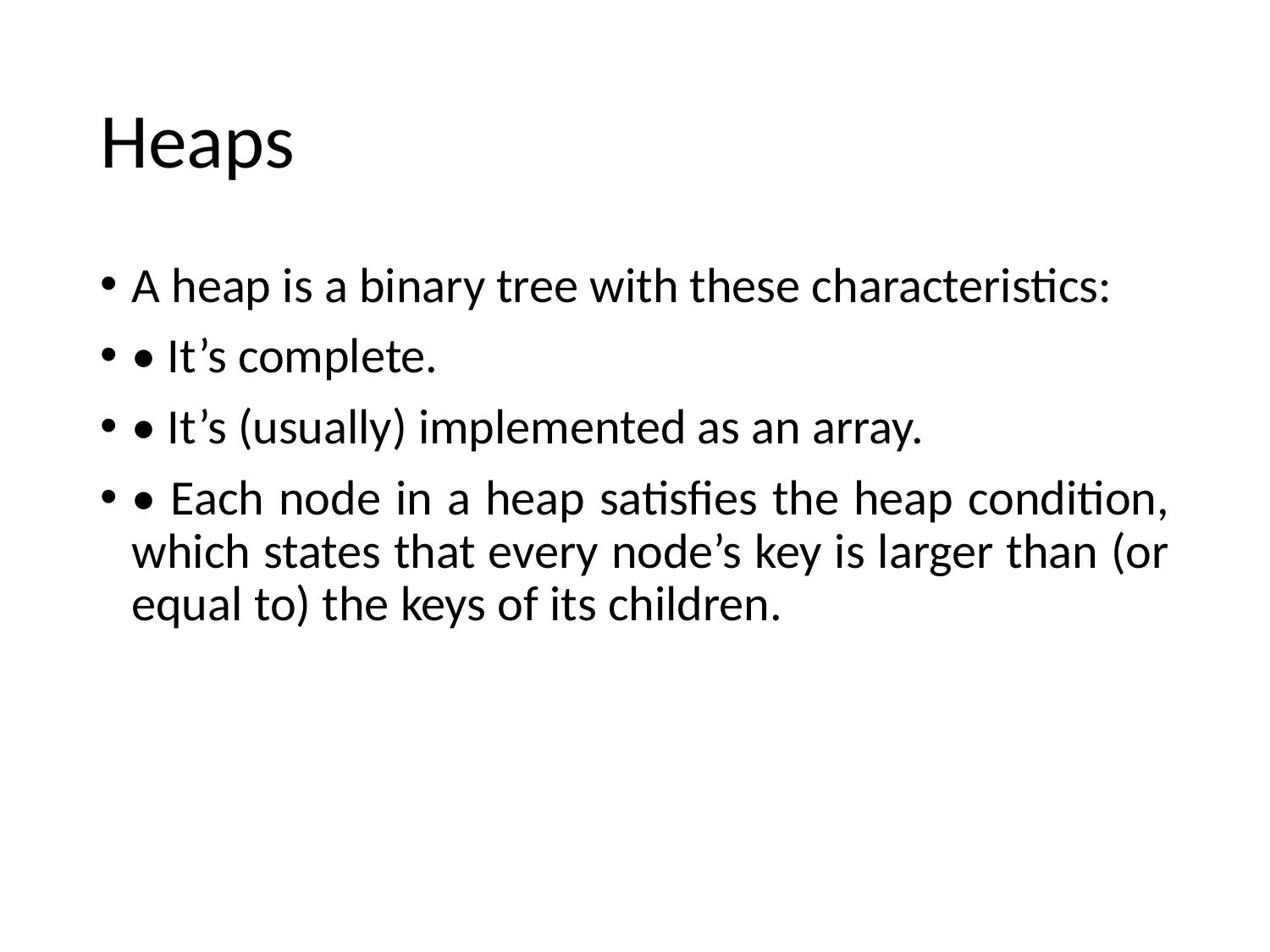

# Heaps
A heap is a binary tree with these characteristics:
• It’s complete.
• It’s (usually) implemented as an array.
• Each node in a heap satisfies the heap condition, which states that every node’s key is larger than (or equal to) the keys of its children.